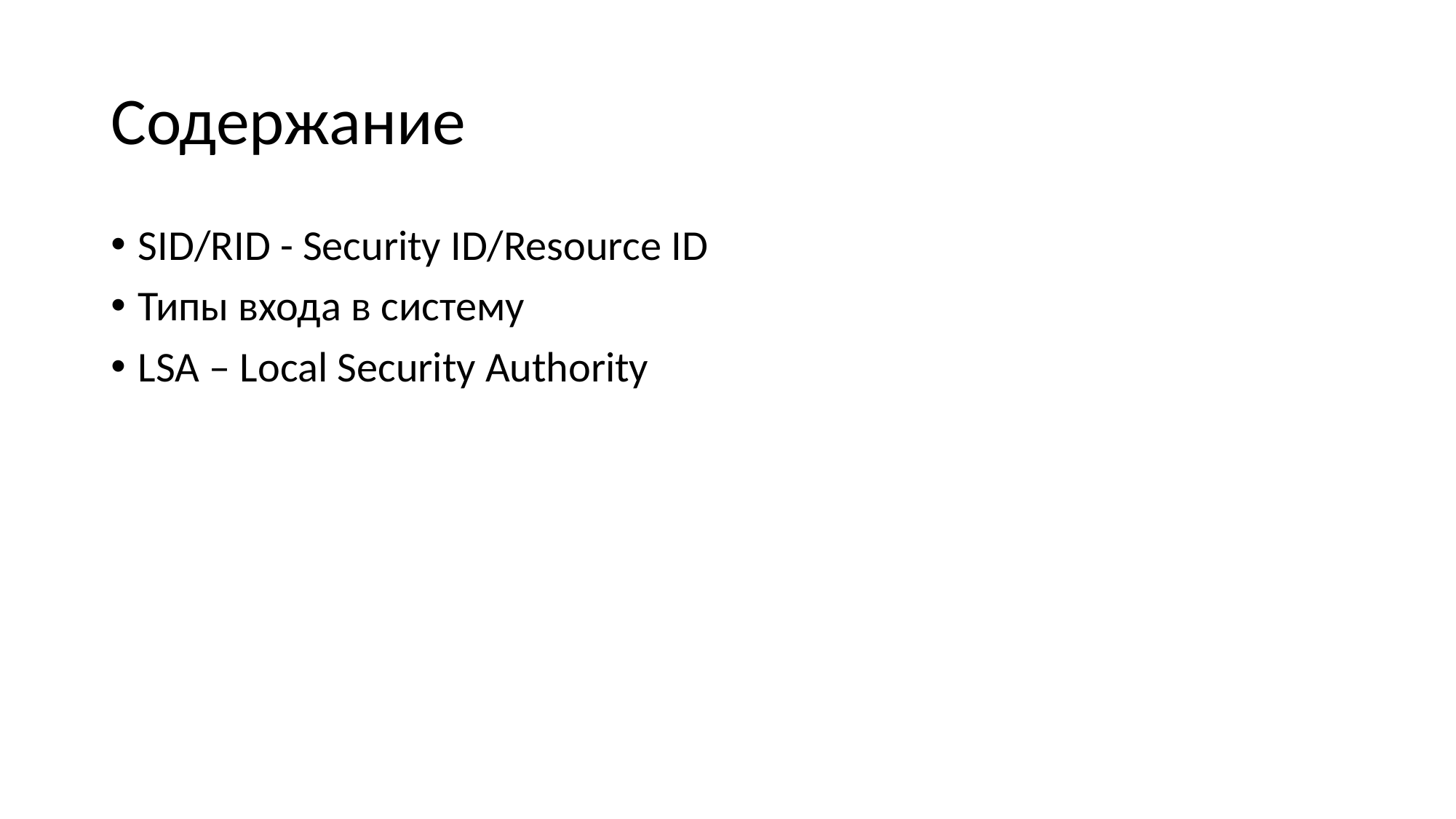

# Содержание
SID/RID - Security ID/Resource ID
Типы входа в систему
LSA – Local Security Authority